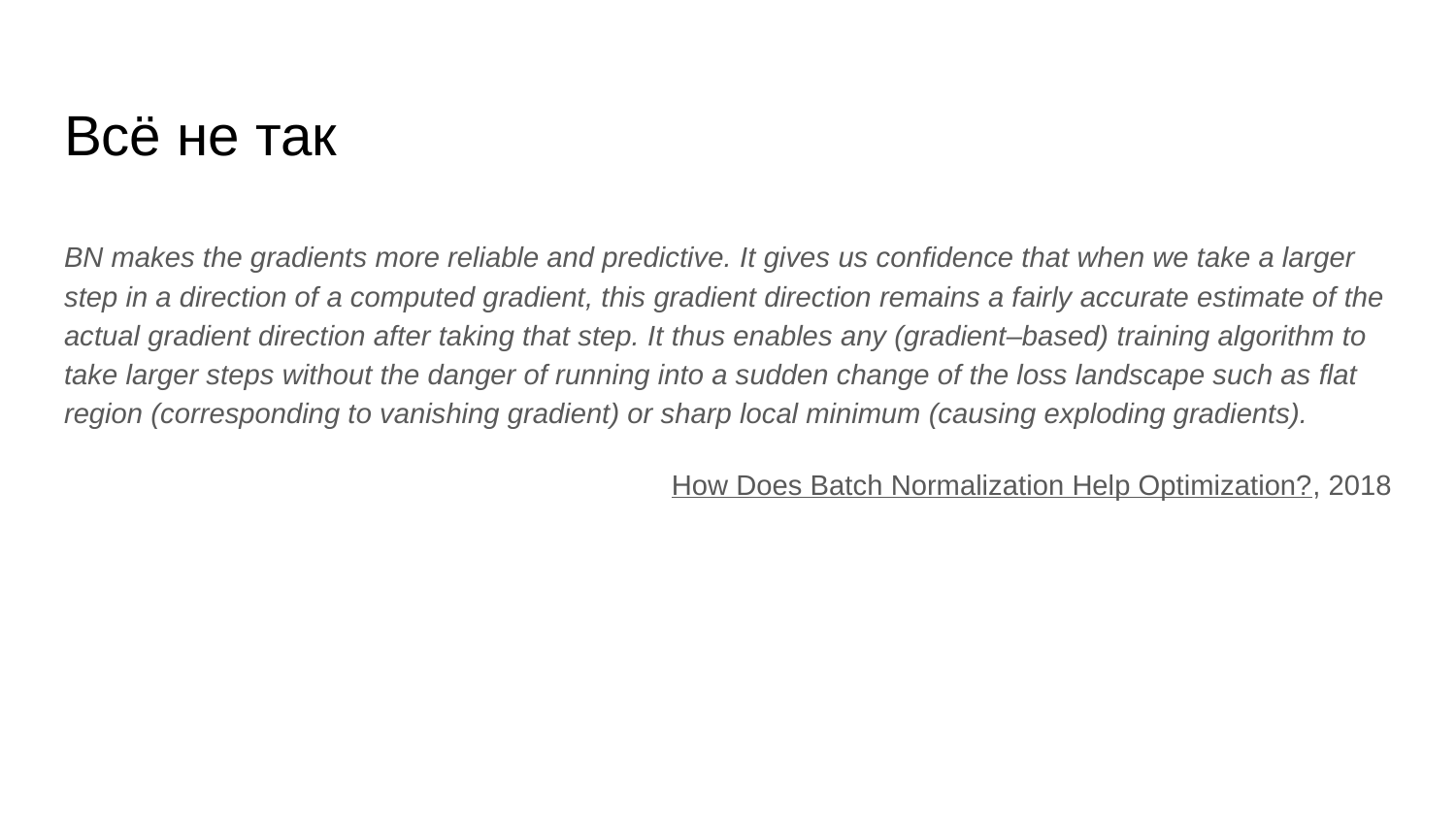

# Всё не так
BN makes the gradients more reliable and predictive. It gives us confidence that when we take a larger step in a direction of a computed gradient, this gradient direction remains a fairly accurate estimate of the actual gradient direction after taking that step. It thus enables any (gradient–based) training algorithm to take larger steps without the danger of running into a sudden change of the loss landscape such as flat region (corresponding to vanishing gradient) or sharp local minimum (causing exploding gradients).
How Does Batch Normalization Help Optimization?, 2018